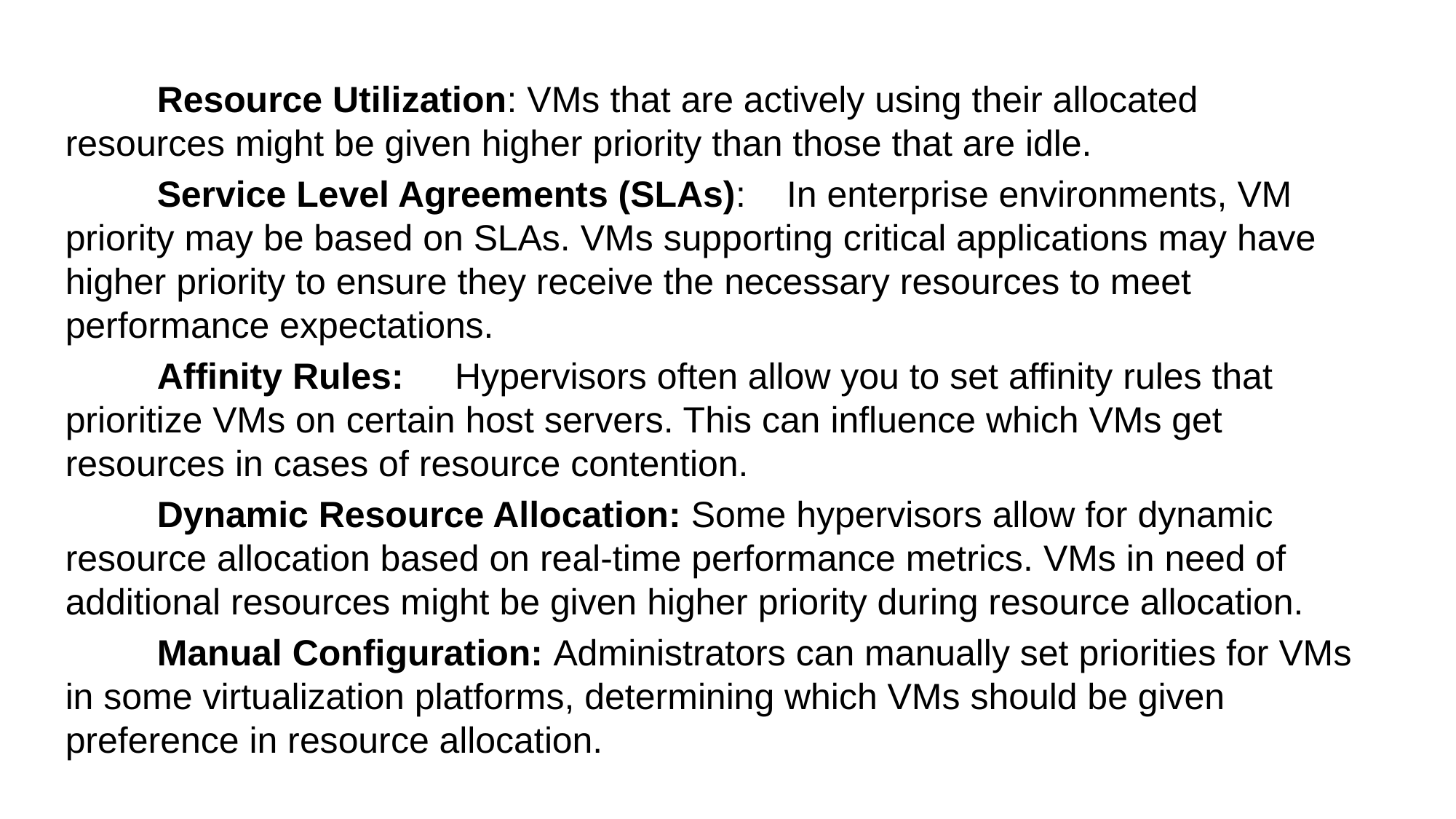

Resource Utilization: VMs that are actively using their allocated resources might be given higher priority than those that are idle.
         Service Level Agreements (SLAs):    In enterprise environments, VM priority may be based on SLAs. VMs supporting critical applications may have higher priority to ensure they receive the necessary resources to meet performance expectations.
         Affinity Rules:     Hypervisors often allow you to set affinity rules that prioritize VMs on certain host servers. This can influence which VMs get resources in cases of resource contention.
         Dynamic Resource Allocation: Some hypervisors allow for dynamic resource allocation based on real-time performance metrics. VMs in need of additional resources might be given higher priority during resource allocation.
         Manual Configuration: Administrators can manually set priorities for VMs in some virtualization platforms, determining which VMs should be given preference in resource allocation.